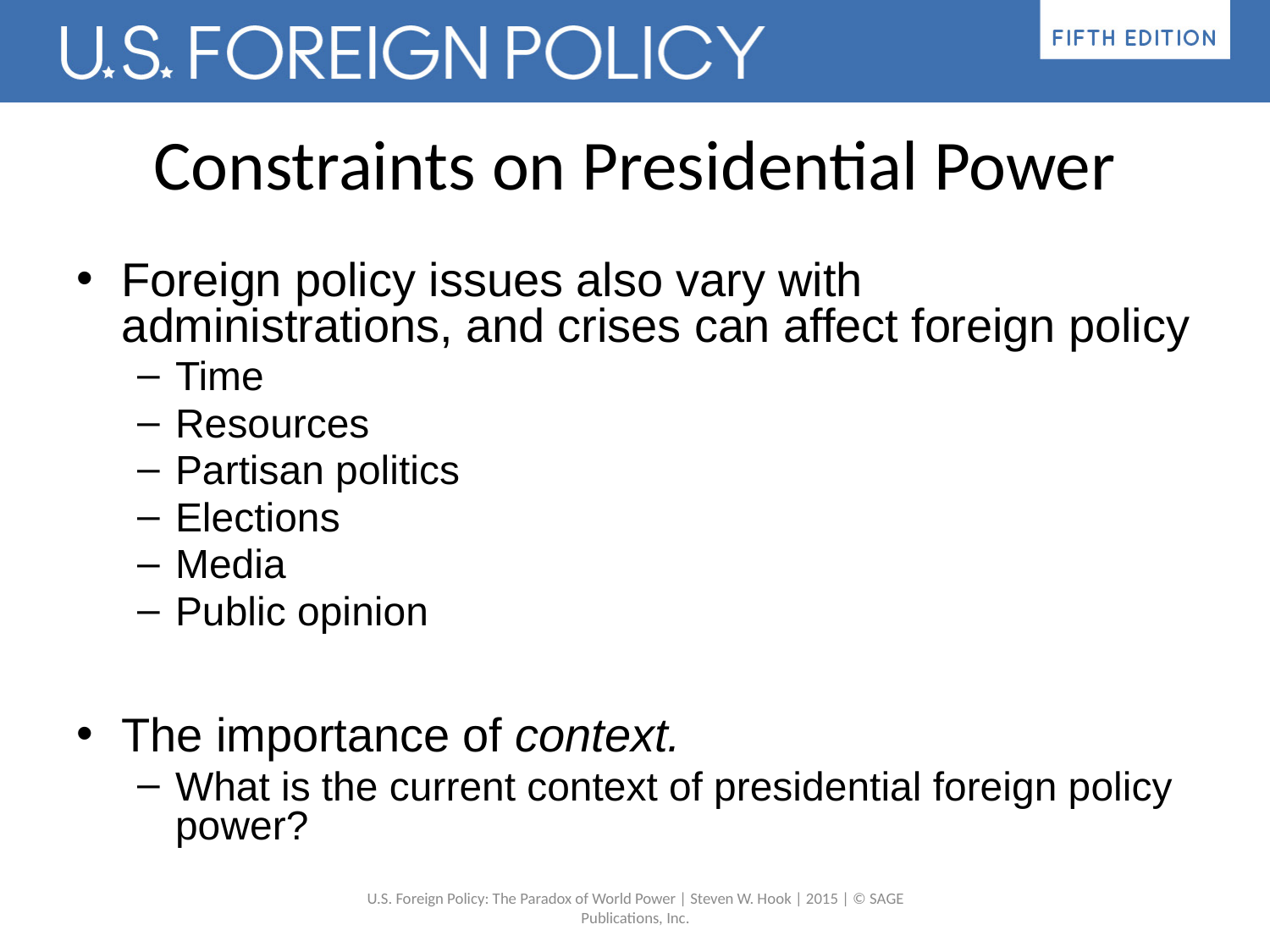

# Constraints on Presidential Power
Foreign policy issues also vary with administrations, and crises can affect foreign policy
Time
Resources
Partisan politics
Elections
Media
Public opinion

The importance of context.
What is the current context of presidential foreign policy power?
U.S. Foreign Policy: The Paradox of World Power | Steven W. Hook | 2015 | © SAGE Publications, Inc.